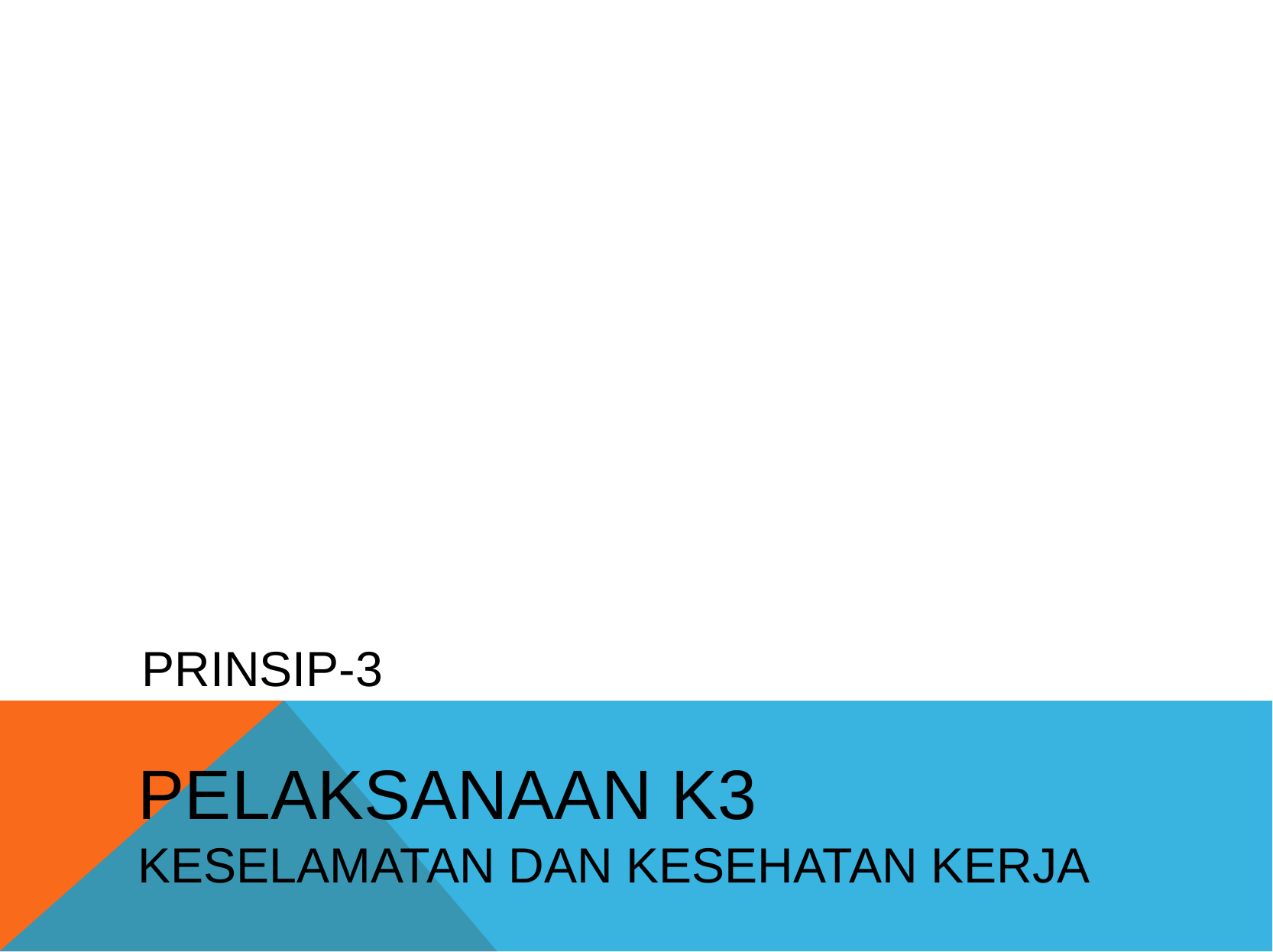

# PRINSIP-3

PELAKSANAAN K3
KESELAMATAN DAN KESEHATAN KERJA